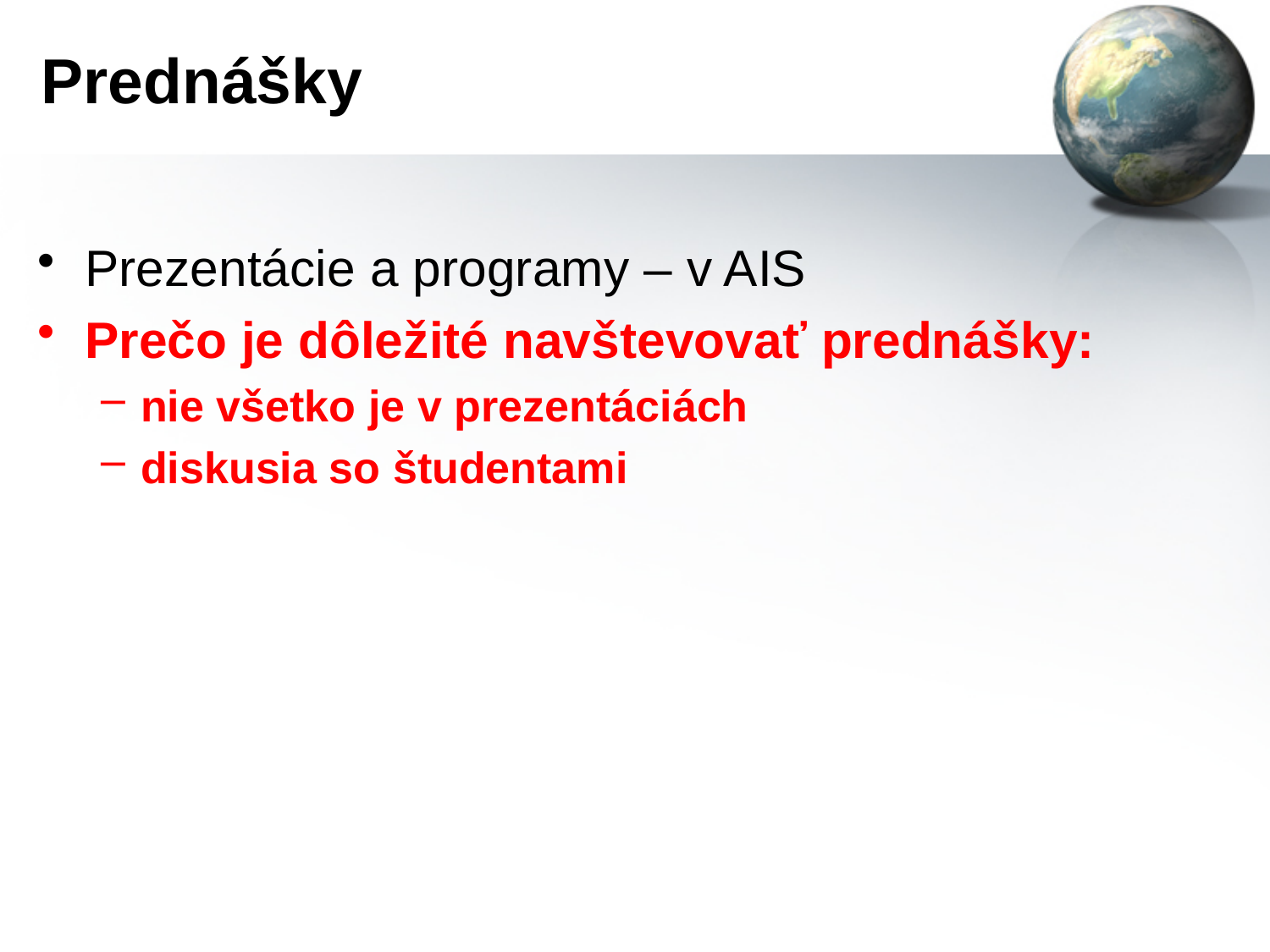

# Prednášky
Prezentácie a programy – v AIS
Prečo je dôležité navštevovať prednášky:
nie všetko je v prezentáciách
diskusia so študentami